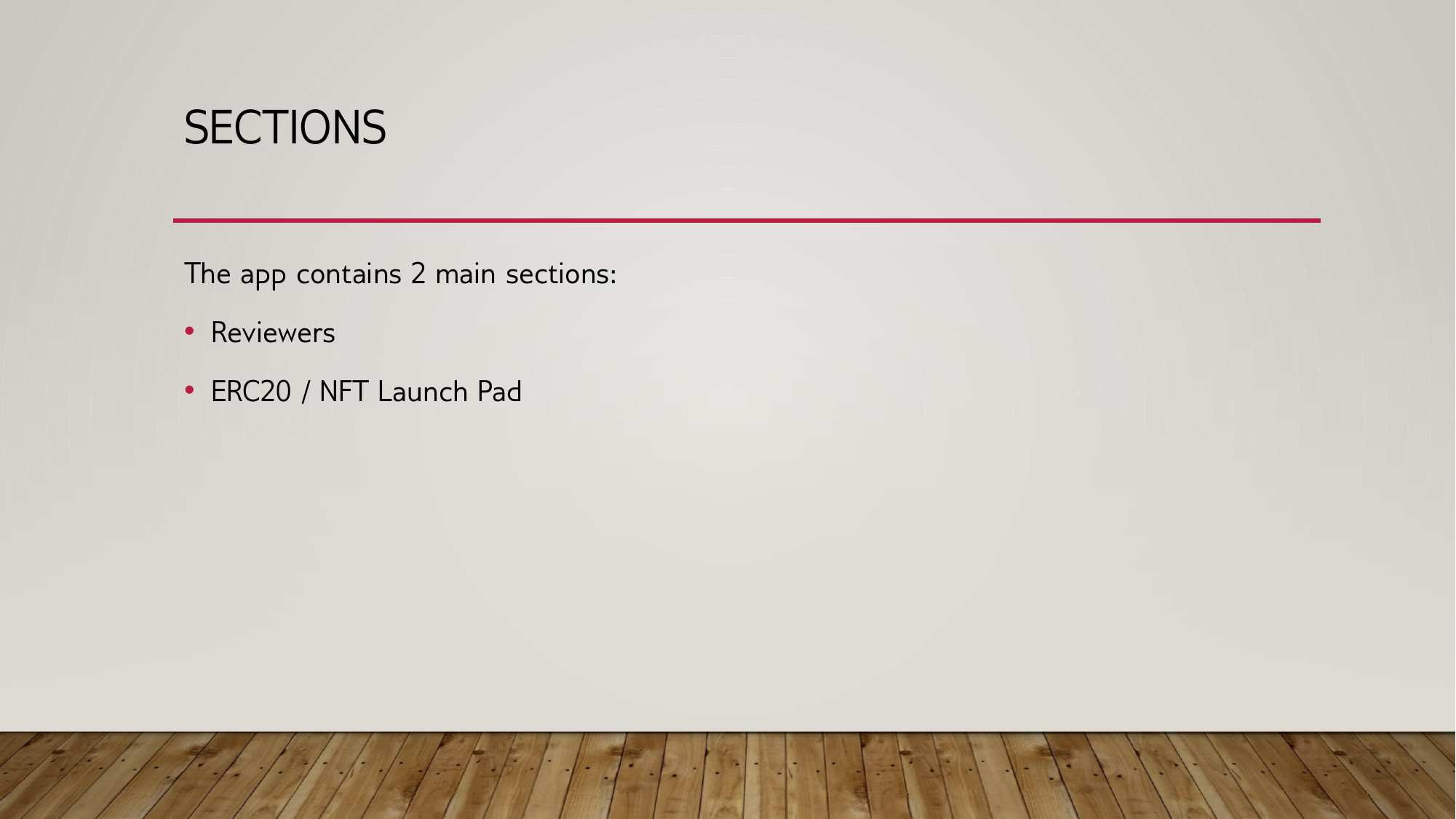

# Sections
The app contains 2 main sections:
Reviewers
ERC20 / NFT Launch Pad